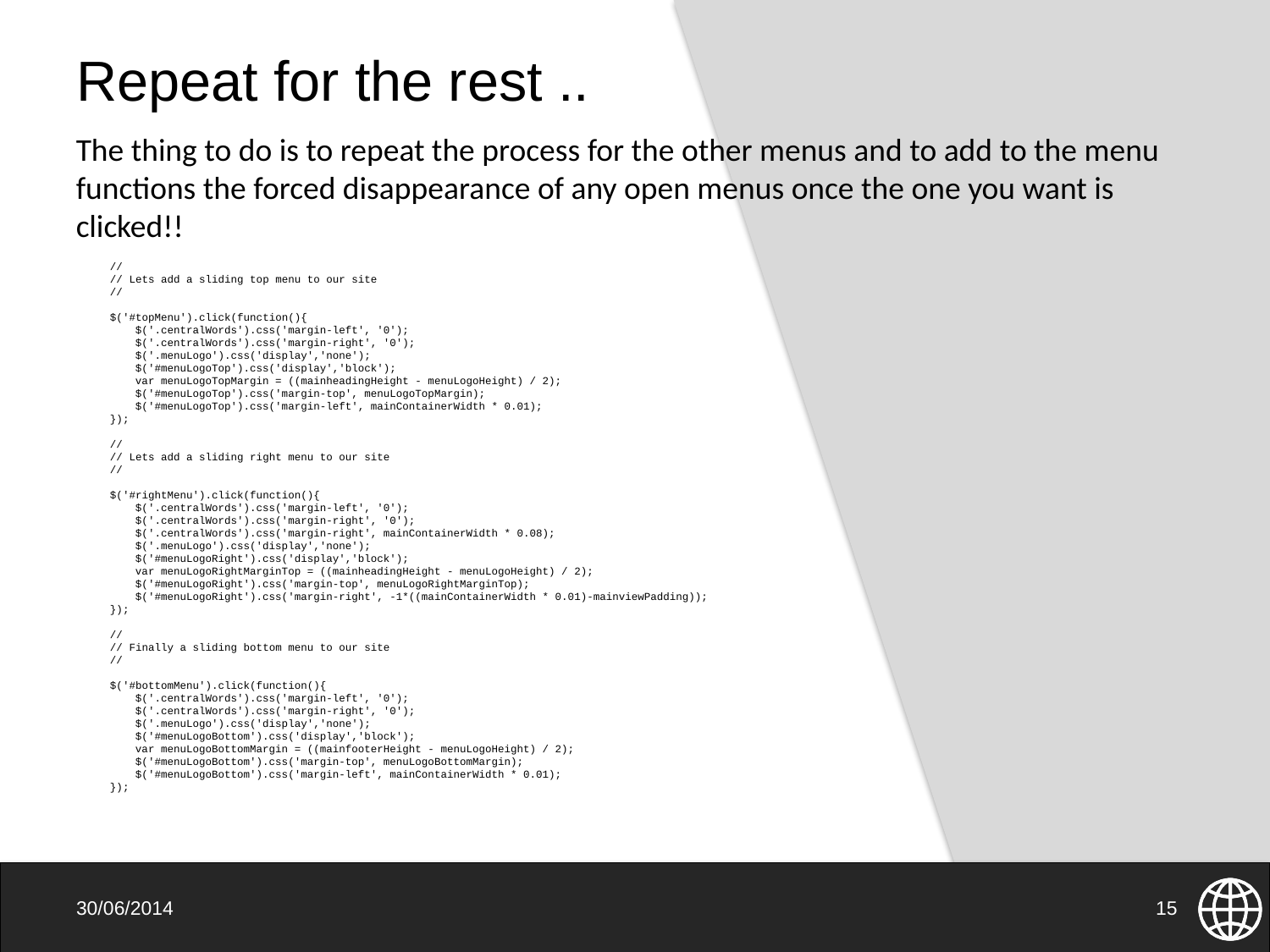

# Repeat for the rest ..
The thing to do is to repeat the process for the other menus and to add to the menu functions the forced disappearance of any open menus once the one you want is clicked!!
    //
    // Lets add a sliding top menu to our site
    //

    $('#topMenu').click(function(){
        $('.centralWords').css('margin-left', '0');
        $('.centralWords').css('margin-right', '0');
        $('.menuLogo').css('display','none');
        $('#menuLogoTop').css('display','block');
        var menuLogoTopMargin = ((mainheadingHeight - menuLogoHeight) / 2);
        $('#menuLogoTop').css('margin-top', menuLogoTopMargin);
        $('#menuLogoTop').css('margin-left', mainContainerWidth * 0.01);
    });

    //
    // Lets add a sliding right menu to our site
    //

    $('#rightMenu').click(function(){
        $('.centralWords').css('margin-left', '0');
        $('.centralWords').css('margin-right', '0');
        $('.centralWords').css('margin-right', mainContainerWidth * 0.08);
        $('.menuLogo').css('display','none');
        $('#menuLogoRight').css('display','block');
        var menuLogoRightMarginTop = ((mainheadingHeight - menuLogoHeight) / 2);
        $('#menuLogoRight').css('margin-top', menuLogoRightMarginTop);
        $('#menuLogoRight').css('margin-right', -1*((mainContainerWidth * 0.01)-mainviewPadding));
    });

    //
    // Finally a sliding bottom menu to our site
    //

    $('#bottomMenu').click(function(){
        $('.centralWords').css('margin-left', '0');
        $('.centralWords').css('margin-right', '0');
        $('.menuLogo').css('display','none');
        $('#menuLogoBottom').css('display','block');
        var menuLogoBottomMargin = ((mainfooterHeight - menuLogoHeight) / 2);
        $('#menuLogoBottom').css('margin-top', menuLogoBottomMargin);
        $('#menuLogoBottom').css('margin-left', mainContainerWidth * 0.01);
    });
30/06/2014
15